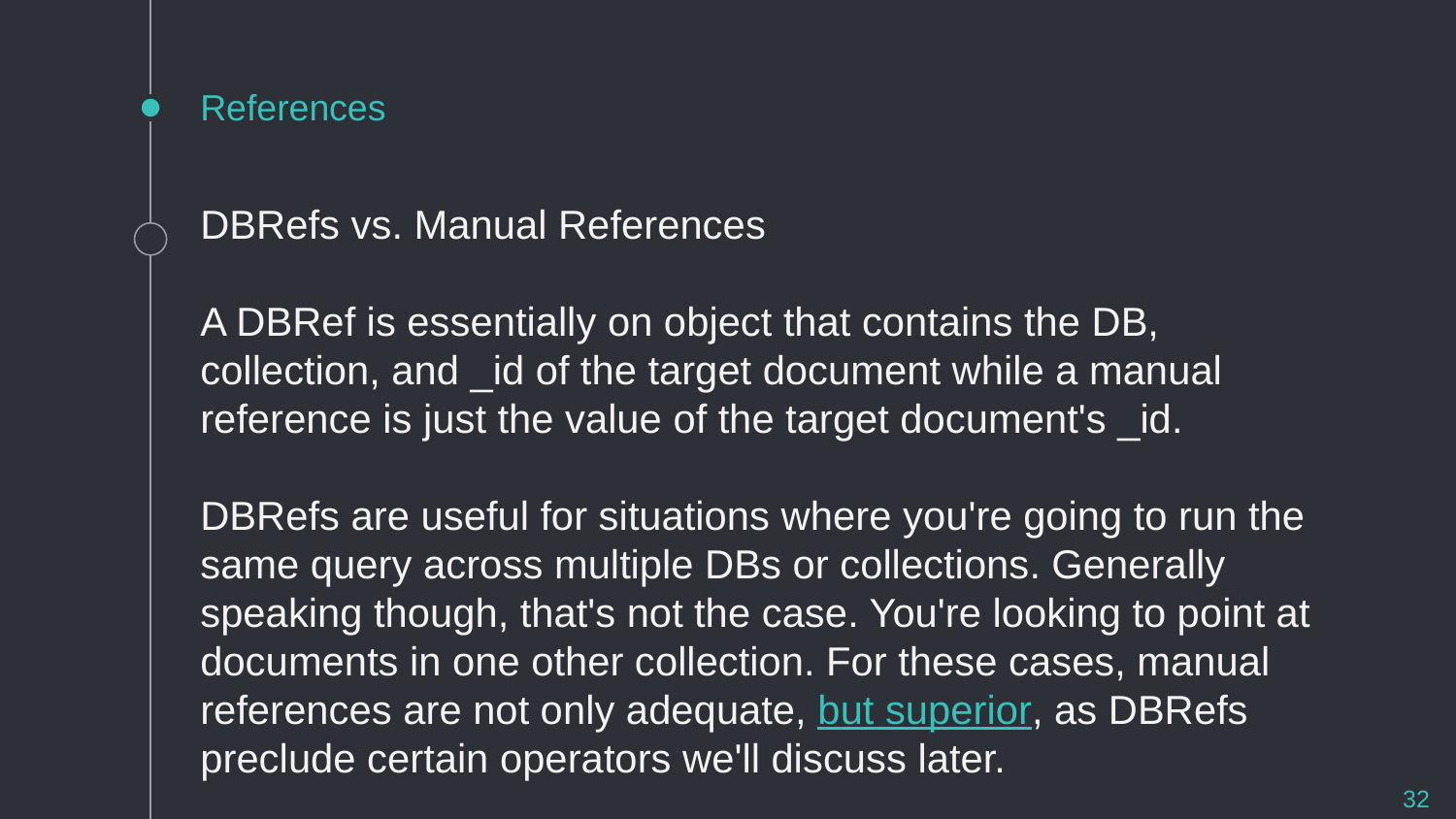

# References
DBRefs vs. Manual References

A DBRef is essentially on object that contains the DB, collection, and _id of the target document while a manual reference is just the value of the target document's _id.

DBRefs are useful for situations where you're going to run the same query across multiple DBs or collections. Generally speaking though, that's not the case. You're looking to point at documents in one other collection. For these cases, manual references are not only adequate, but superior, as DBRefs preclude certain operators we'll discuss later.
32